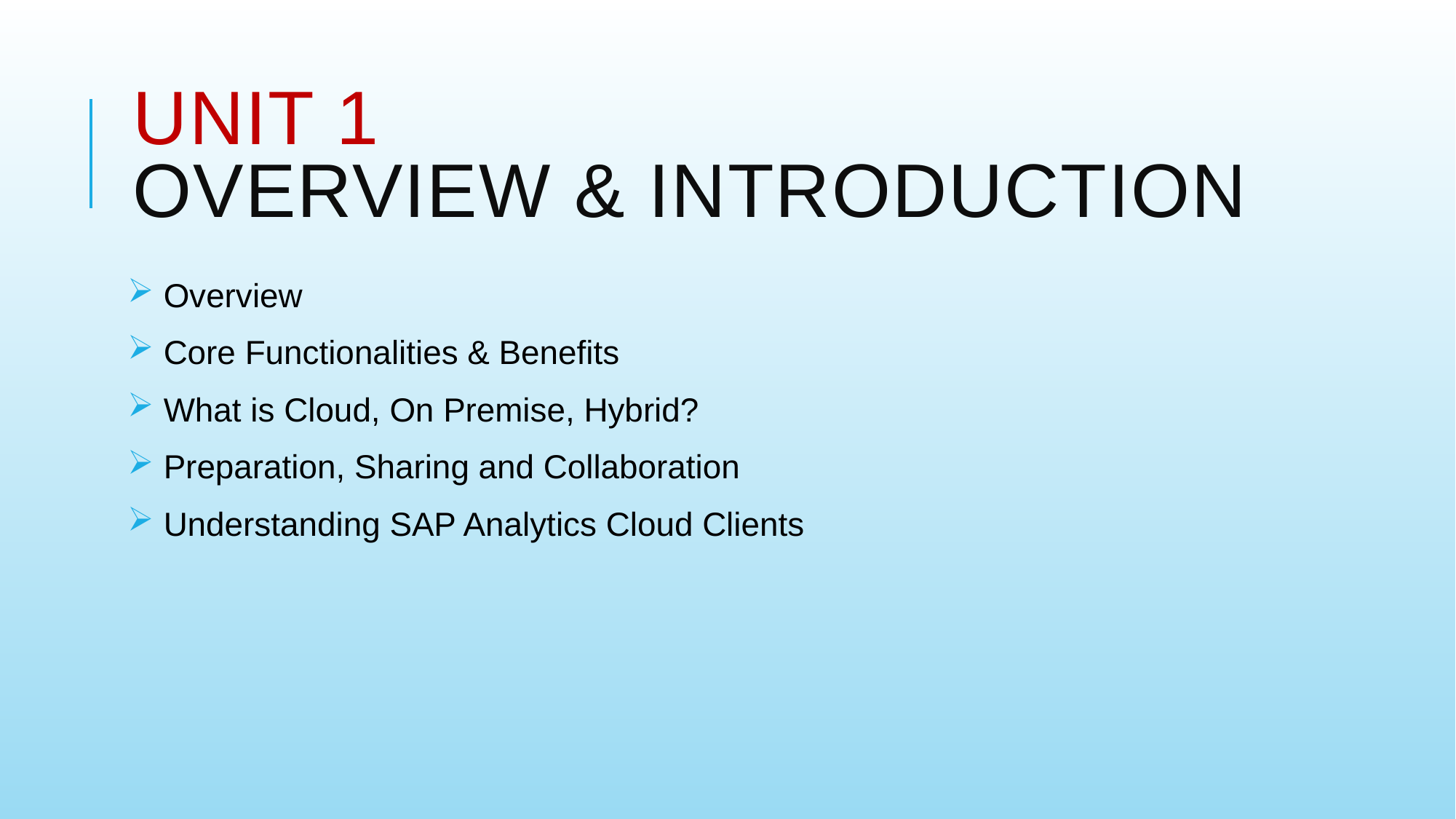

# Unit 1 Overview & introduction
 Overview
 Core Functionalities & Benefits
 What is Cloud, On Premise, Hybrid?
 Preparation, Sharing and Collaboration
 Understanding SAP Analytics Cloud Clients